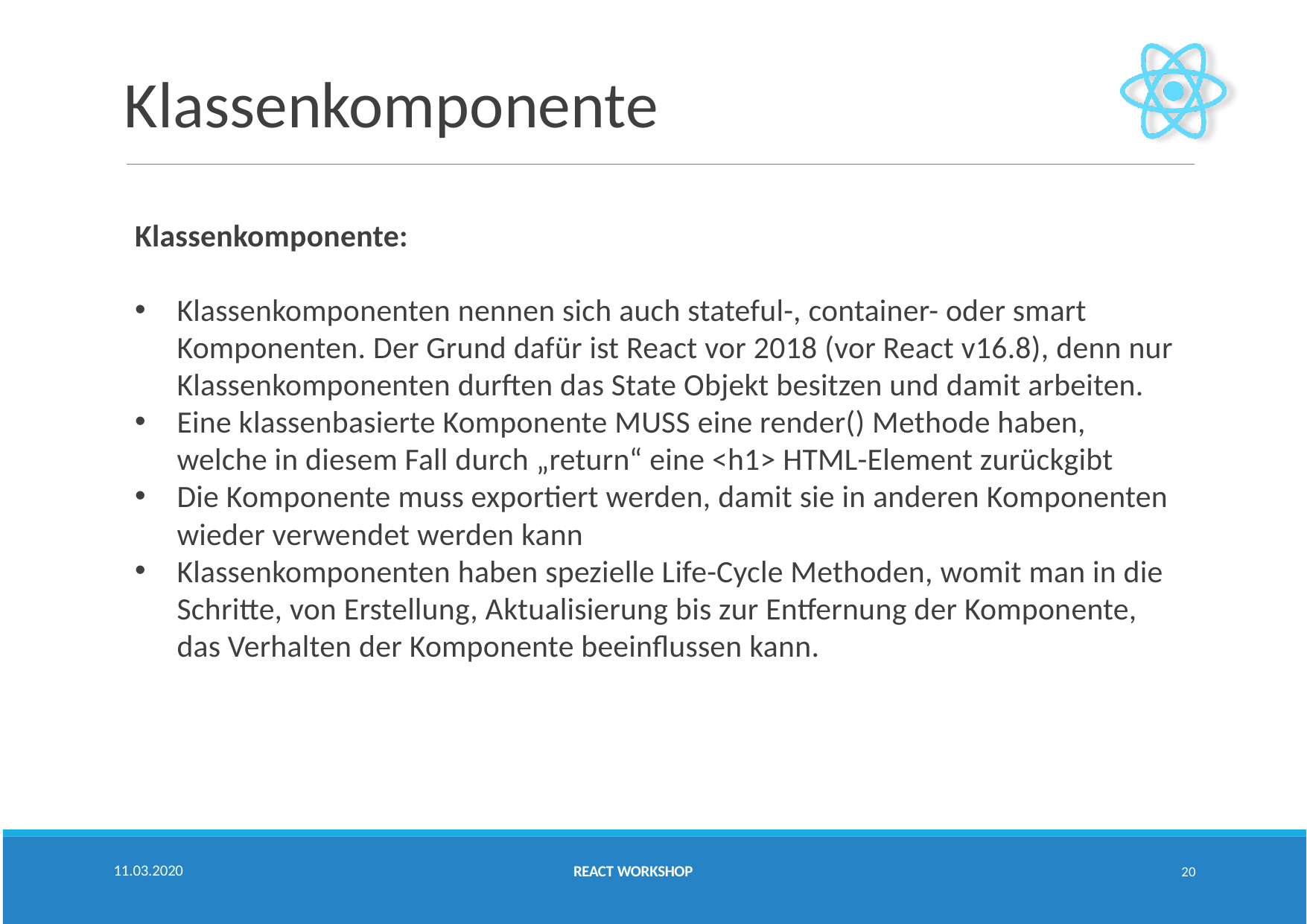

# Klassenkomponente
Klassenkomponente:

Klassenkomponenten nennen sich auch stateful-, container- oder smart Komponenten. Der Grund dafür ist React vor 2018 (vor React v16.8), denn nur Klassenkomponenten durften das State Objekt besitzen und damit arbeiten.
Eine klassenbasierte Komponente MUSS eine render() Methode haben, welche in diesem Fall durch „return“ eine <h1> HTML-Element zurückgibt
Die Komponente muss exportiert werden, damit sie in anderen Komponenten wieder verwendet werden kann
Klassenkomponenten haben spezielle Life-Cycle Methoden, womit man in die Schritte, von Erstellung, Aktualisierung bis zur Entfernung der Komponente, das Verhalten der Komponente beeinflussen kann.
20
11.03.2020
REACT WORKSHOP